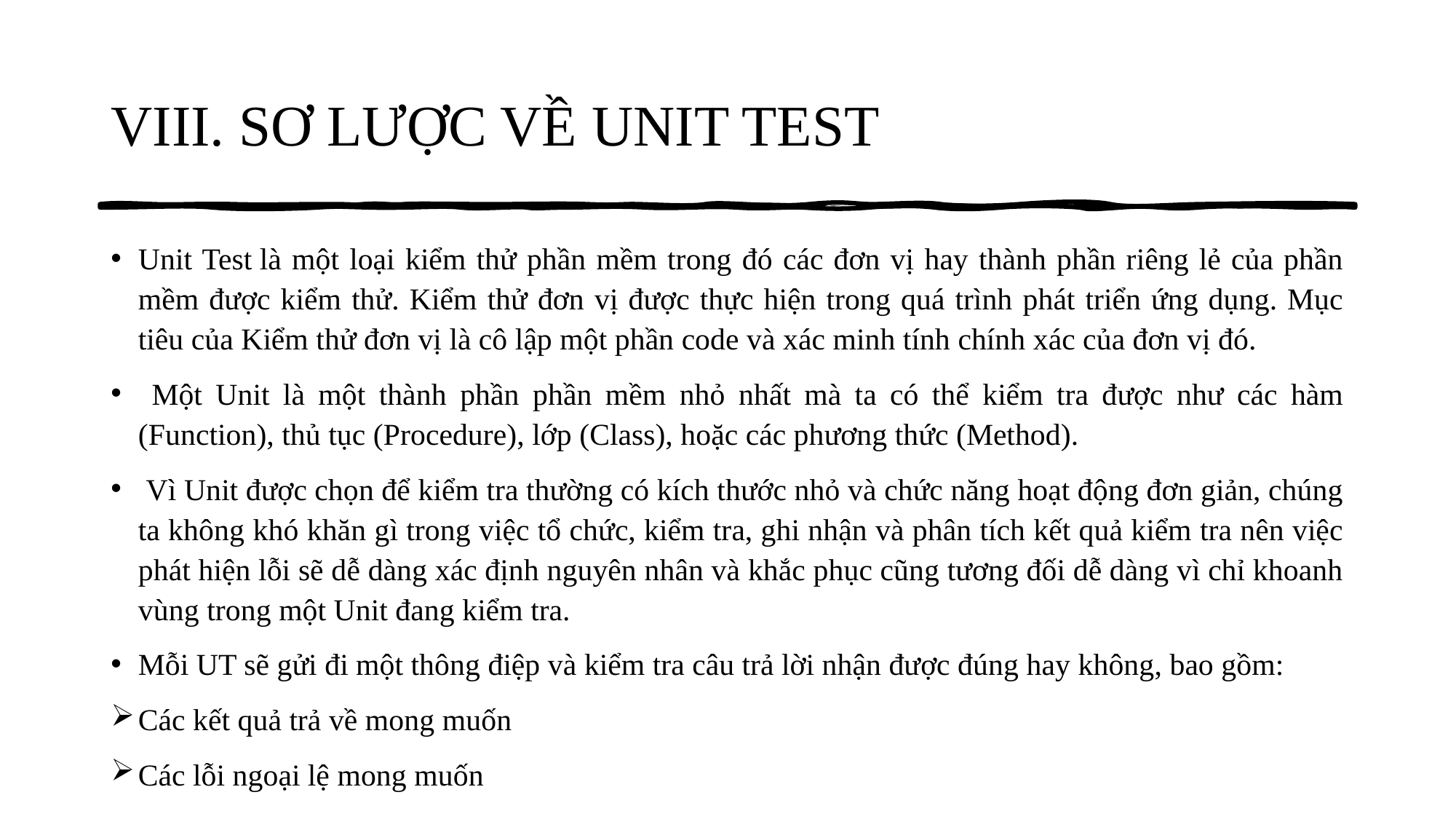

# VIII. SƠ LƯỢC VỀ UNIT TEST
Unit Test là một loại kiểm thử phần mềm trong đó các đơn vị hay thành phần riêng lẻ của phần mềm được kiểm thử. Kiểm thử đơn vị được thực hiện trong quá trình phát triển ứng dụng. Mục tiêu của Kiểm thử đơn vị là cô lập một phần code và xác minh tính chính xác của đơn vị đó.
 Một Unit là một thành phần phần mềm nhỏ nhất mà ta có thể kiểm tra được như các hàm (Function), thủ tục (Procedure), lớp (Class), hoặc các phương thức (Method).
 Vì Unit được chọn để kiểm tra thường có kích thước nhỏ và chức năng hoạt động đơn giản, chúng ta không khó khăn gì trong việc tổ chức, kiểm tra, ghi nhận và phân tích kết quả kiểm tra nên việc phát hiện lỗi sẽ dễ dàng xác định nguyên nhân và khắc phục cũng tương đối dễ dàng vì chỉ khoanh vùng trong một Unit đang kiểm tra.
Mỗi UT sẽ gửi đi một thông điệp và kiểm tra câu trả lời nhận được đúng hay không, bao gồm:
Các kết quả trả về mong muốn
Các lỗi ngoại lệ mong muốn